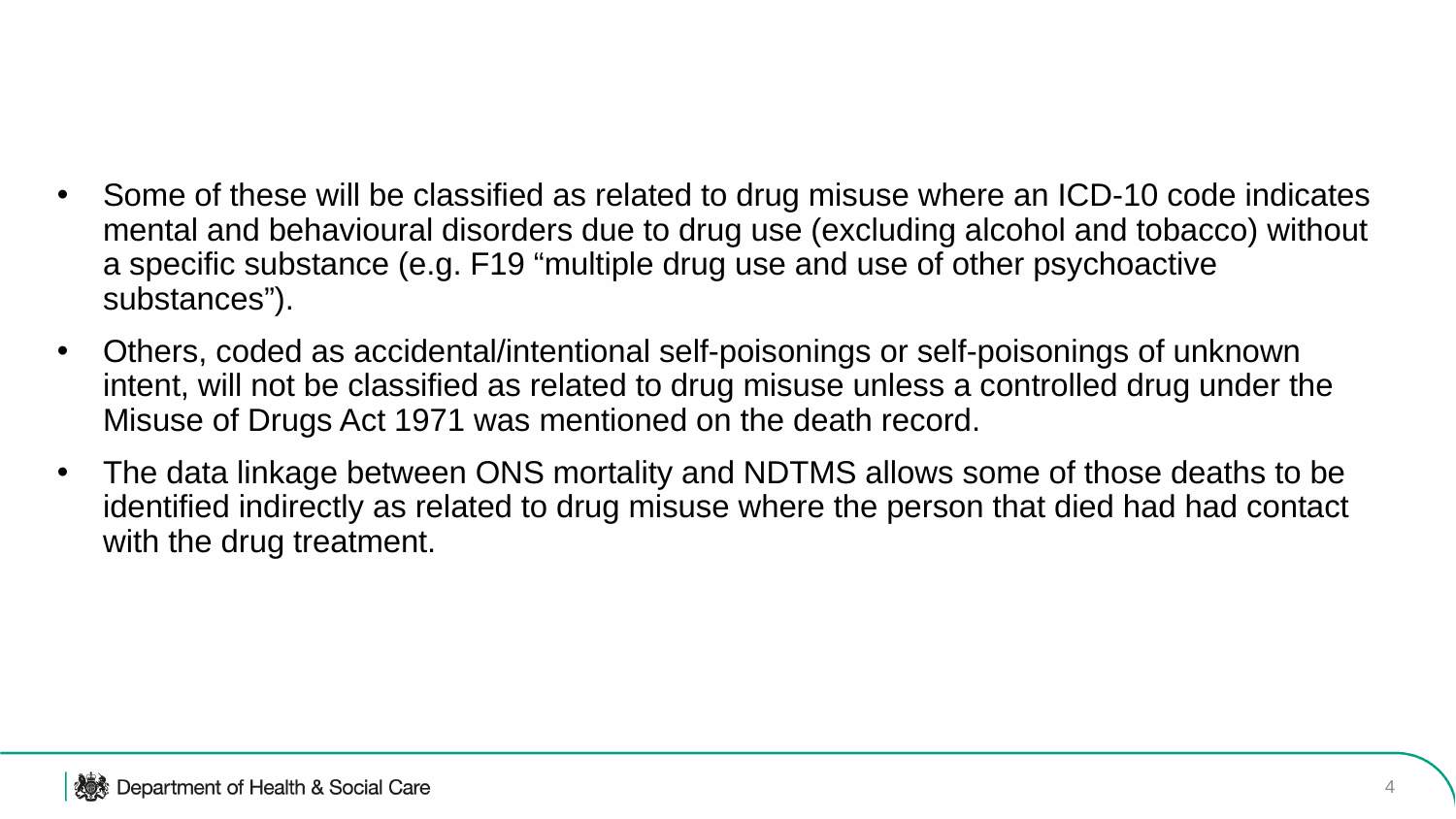

Some of these will be classified as related to drug misuse where an ICD-10 code indicates mental and behavioural disorders due to drug use (excluding alcohol and tobacco) without a specific substance (e.g. F19 “multiple drug use and use of other psychoactive substances”).
Others, coded as accidental/intentional self-poisonings or self-poisonings of unknown intent, will not be classified as related to drug misuse unless a controlled drug under the Misuse of Drugs Act 1971 was mentioned on the death record.
The data linkage between ONS mortality and NDTMS allows some of those deaths to be identified indirectly as related to drug misuse where the person that died had had contact with the drug treatment.
4